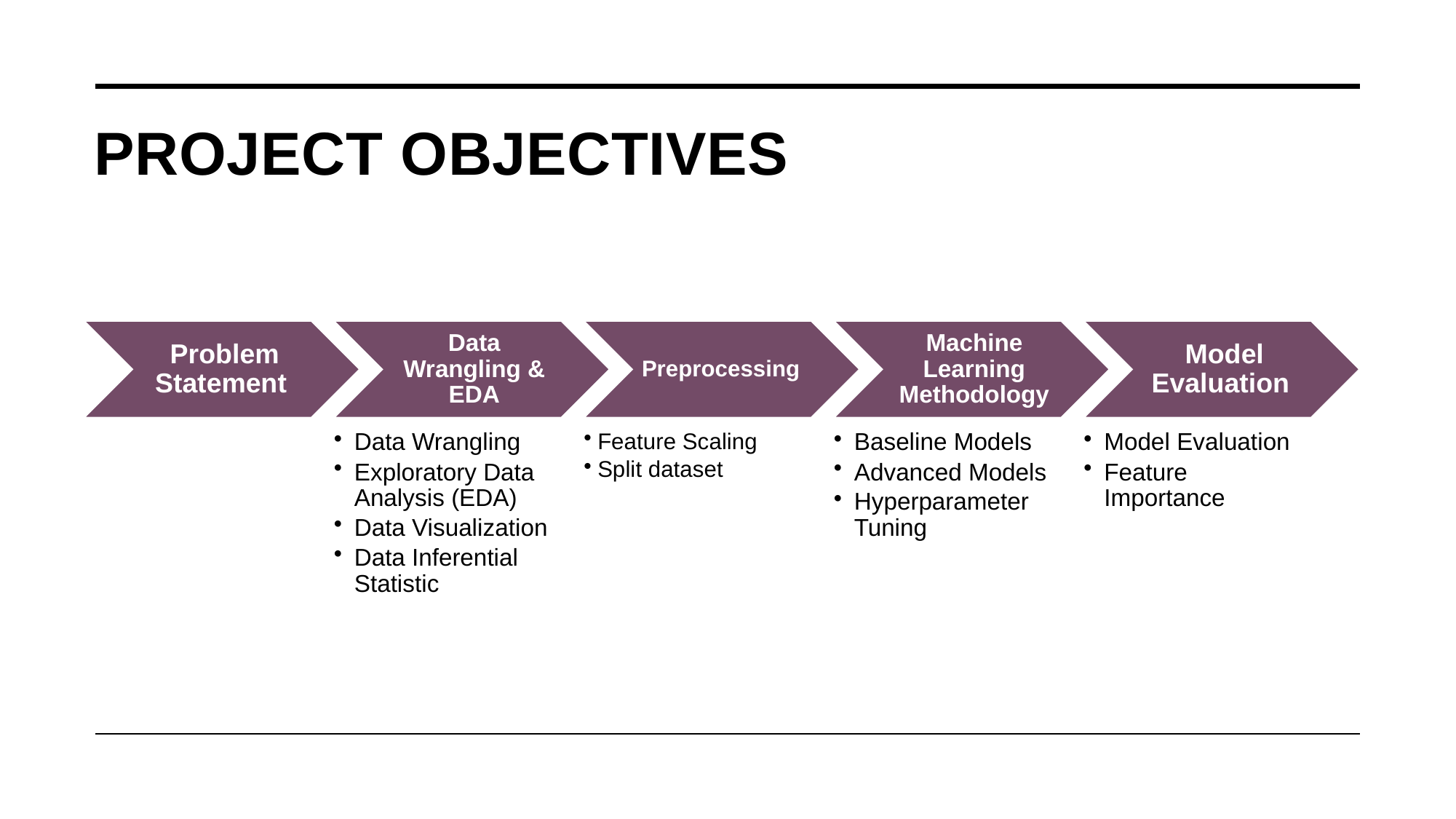

# Project Objectives
Problem Statement

Data Wrangling & EDA
Data Wrangling
Exploratory Data Analysis (EDA)
Data Visualization
Data Inferential Statistic
Preprocessing
Feature Scaling
Split dataset
Machine Learning Methodology
Baseline Models
Advanced Models
Hyperparameter Tuning
Model Evaluation
Model Evaluation
Feature Importance